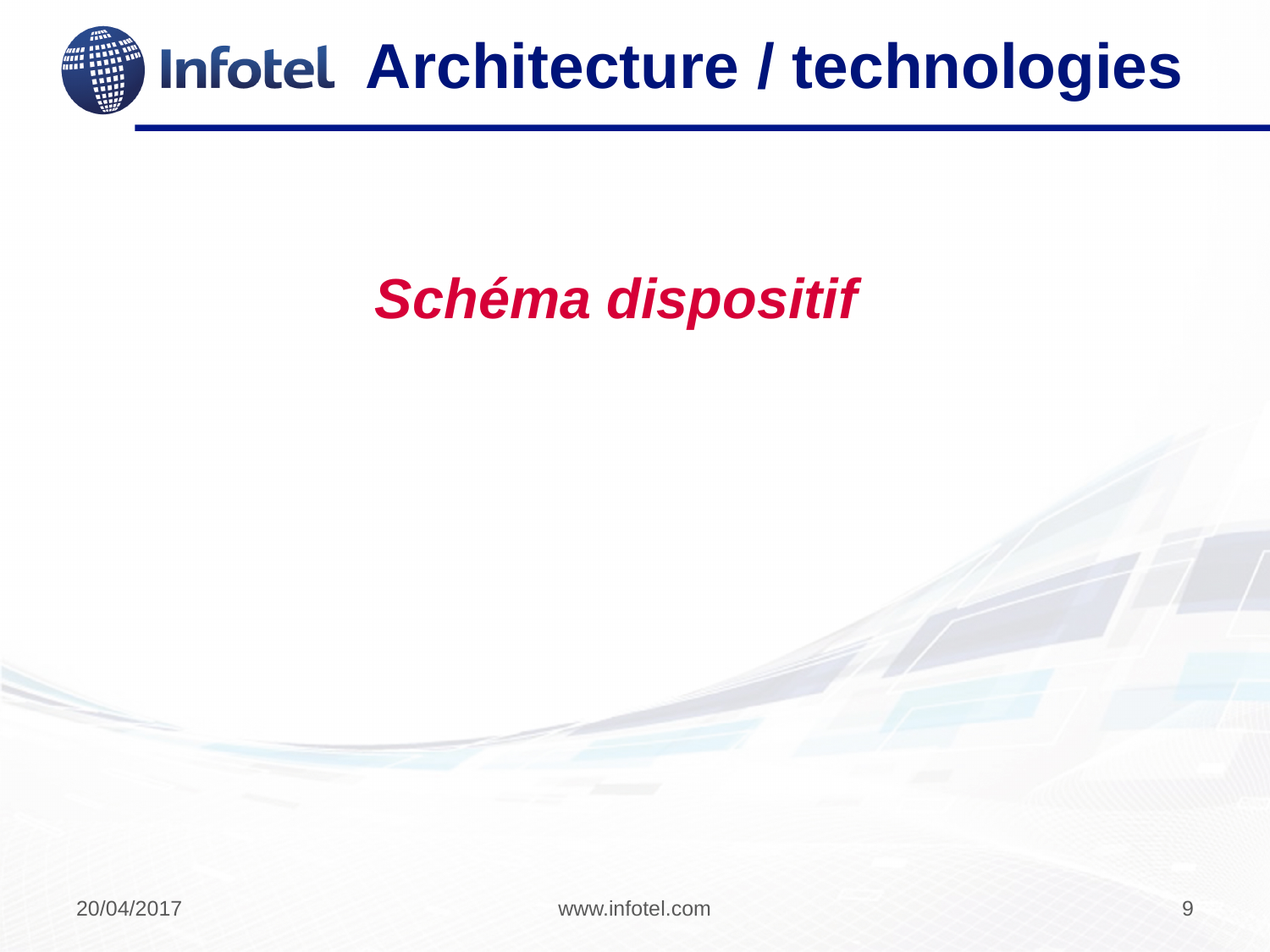

# Architecture / technologies
Schéma dispositif
20/04/2017
www.infotel.com
9